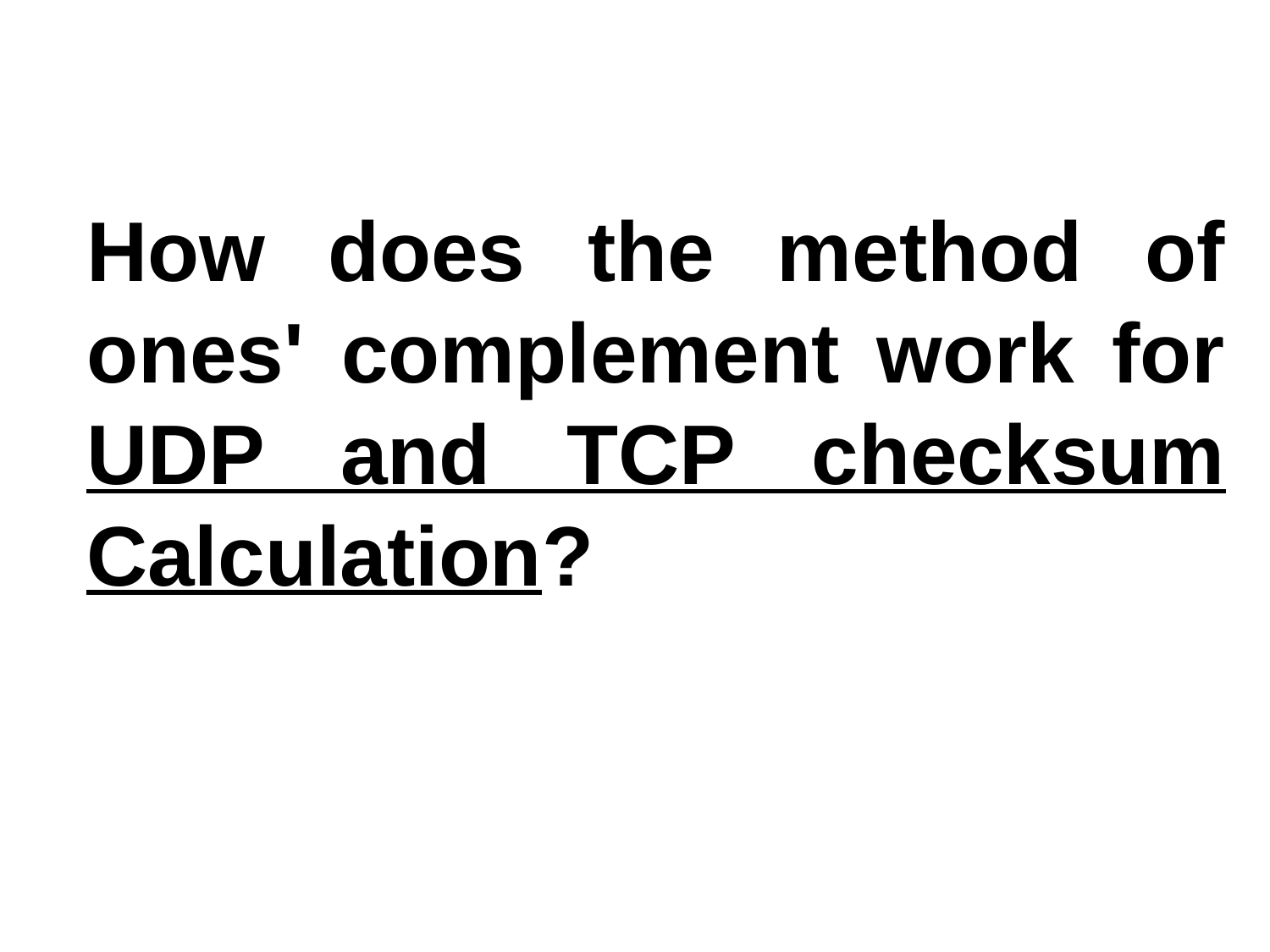

How does the method of ones' complement work for UDP and TCP checksum Calculation?